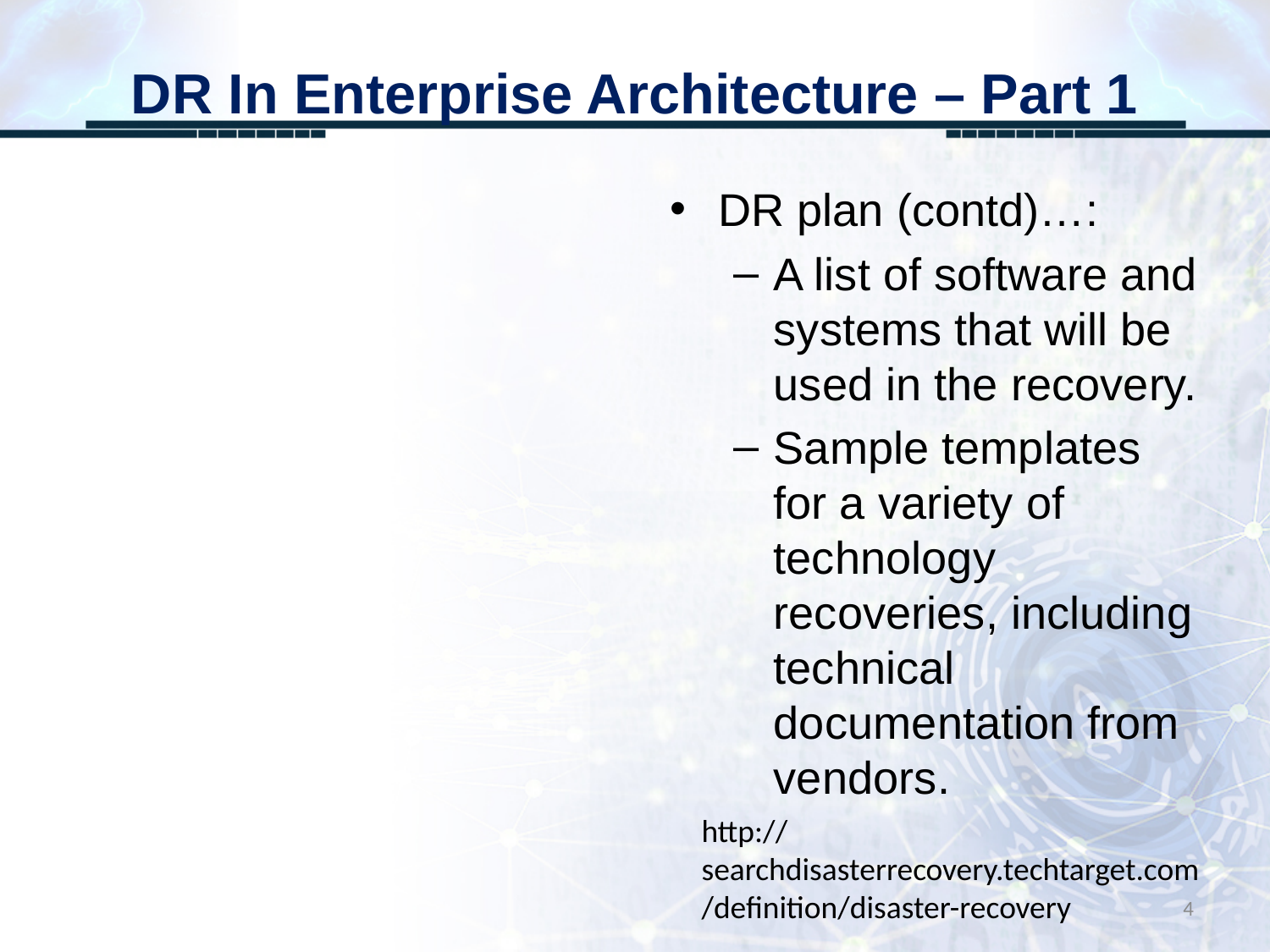

# DR In Enterprise Architecture – Part 1
DR plan (contd)…:
A list of software and systems that will be used in the recovery.
Sample templates for a variety of technology recoveries, including technical documentation from vendors.
http://searchdisasterrecovery.techtarget.com/definition/disaster-recovery
4